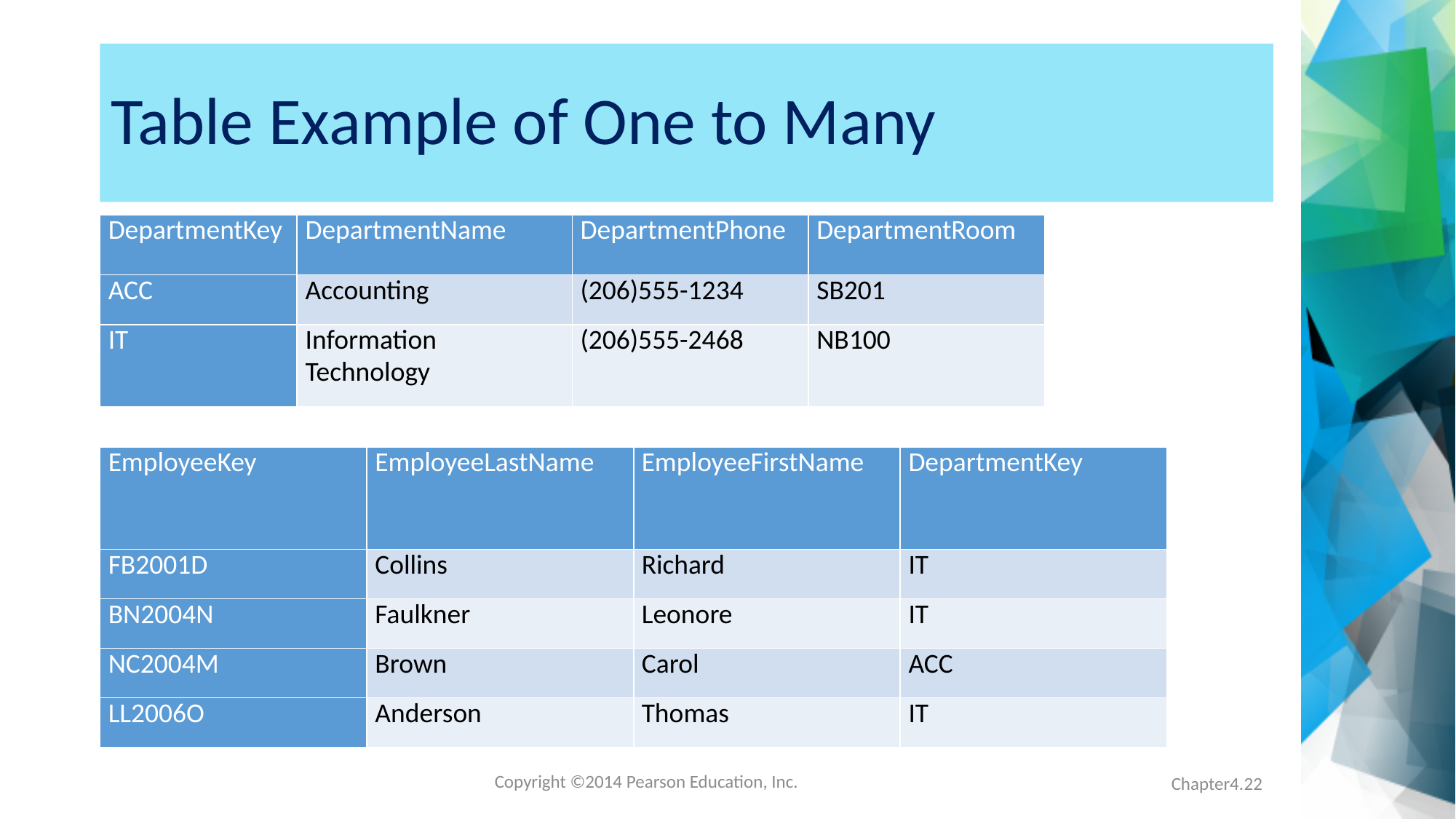

# Table Example of One to Many
| DepartmentKey | DepartmentName | DepartmentPhone | DepartmentRoom |
| --- | --- | --- | --- |
| ACC | Accounting | (206)555-1234 | SB201 |
| IT | Information Technology | (206)555-2468 | NB100 |
| EmployeeKey | EmployeeLastName | EmployeeFirstName | DepartmentKey |
| --- | --- | --- | --- |
| FB2001D | Collins | Richard | IT |
| BN2004N | Faulkner | Leonore | IT |
| NC2004M | Brown | Carol | ACC |
| LL2006O | Anderson | Thomas | IT |
Chapter4.22